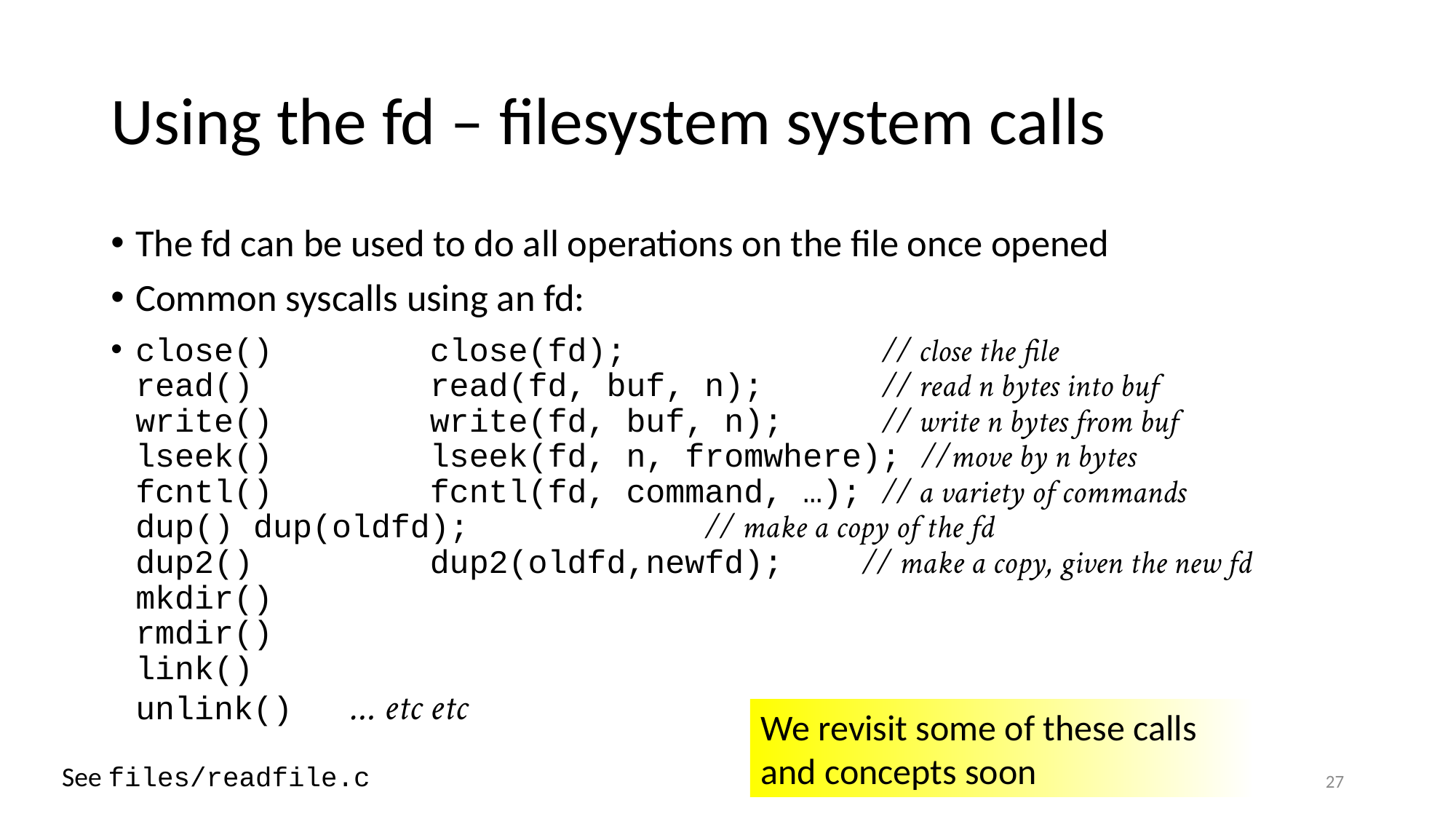

# Using the fd – filesystem system calls
The fd can be used to do all operations on the file once opened
Common syscalls using an fd:
close()        close(fd);             // close the file
read()         read(fd, buf, n);      // read n bytes into buf
write()        write(fd, buf, n);     // write n bytes from buf
lseek()        lseek(fd, n, fromwhere); //move by n bytes
fcntl()        fcntl(fd, command, …); // a variety of commands
dup()		 dup(oldfd);            // make a copy of the fd
dup2()         dup2(oldfd,newfd);    // make a copy, given the new fd
mkdir()
rmdir()
link()
unlink()   … etc etc
We revisit some of these calls and concepts soon
See files/readfile.c
27